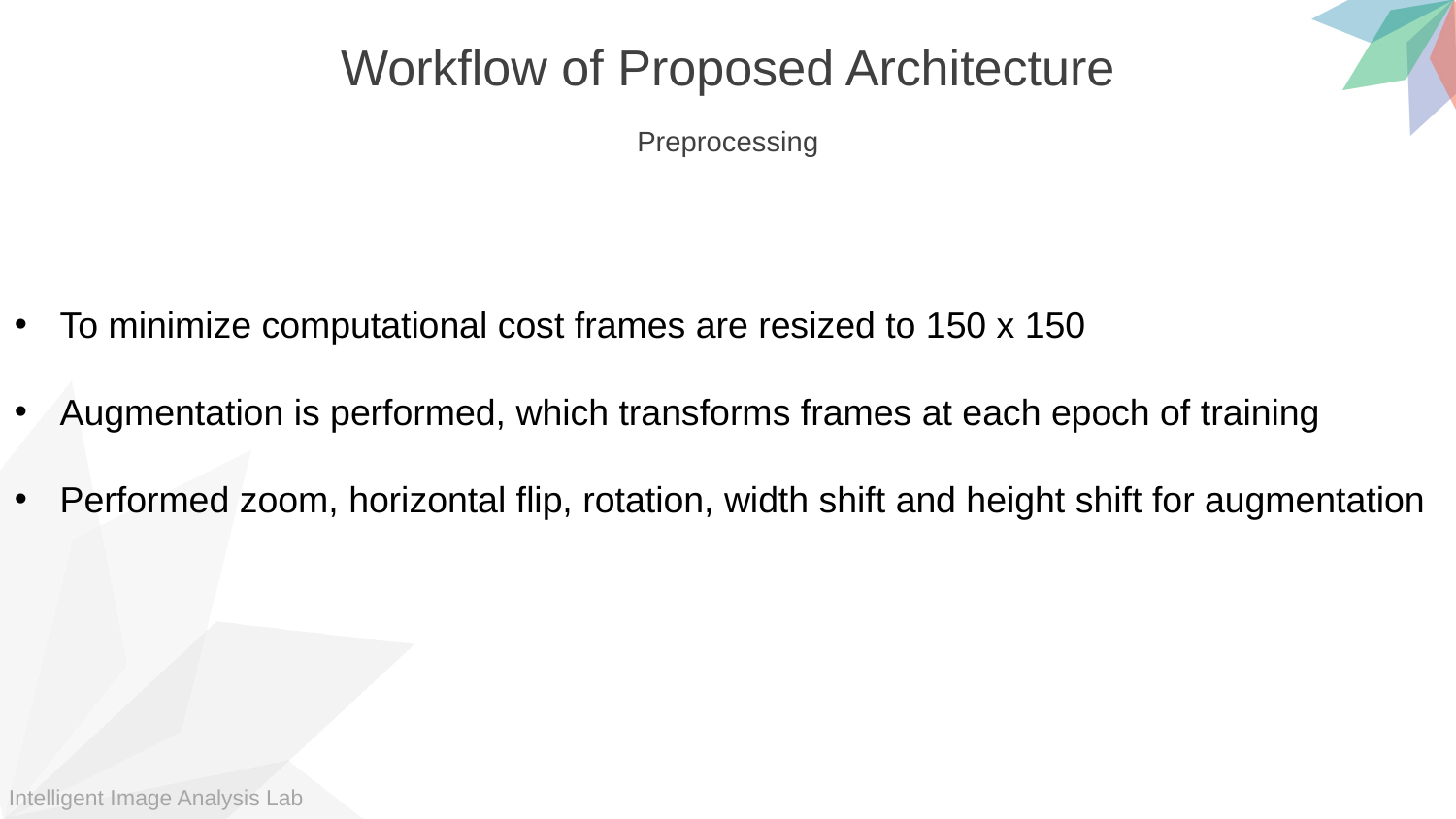

Workflow of Proposed Architecture
Preprocessing
To minimize computational cost frames are resized to 150 x 150

Augmentation is performed, which transforms frames at each epoch of training

Performed zoom, horizontal flip, rotation, width shift and height shift for augmentation